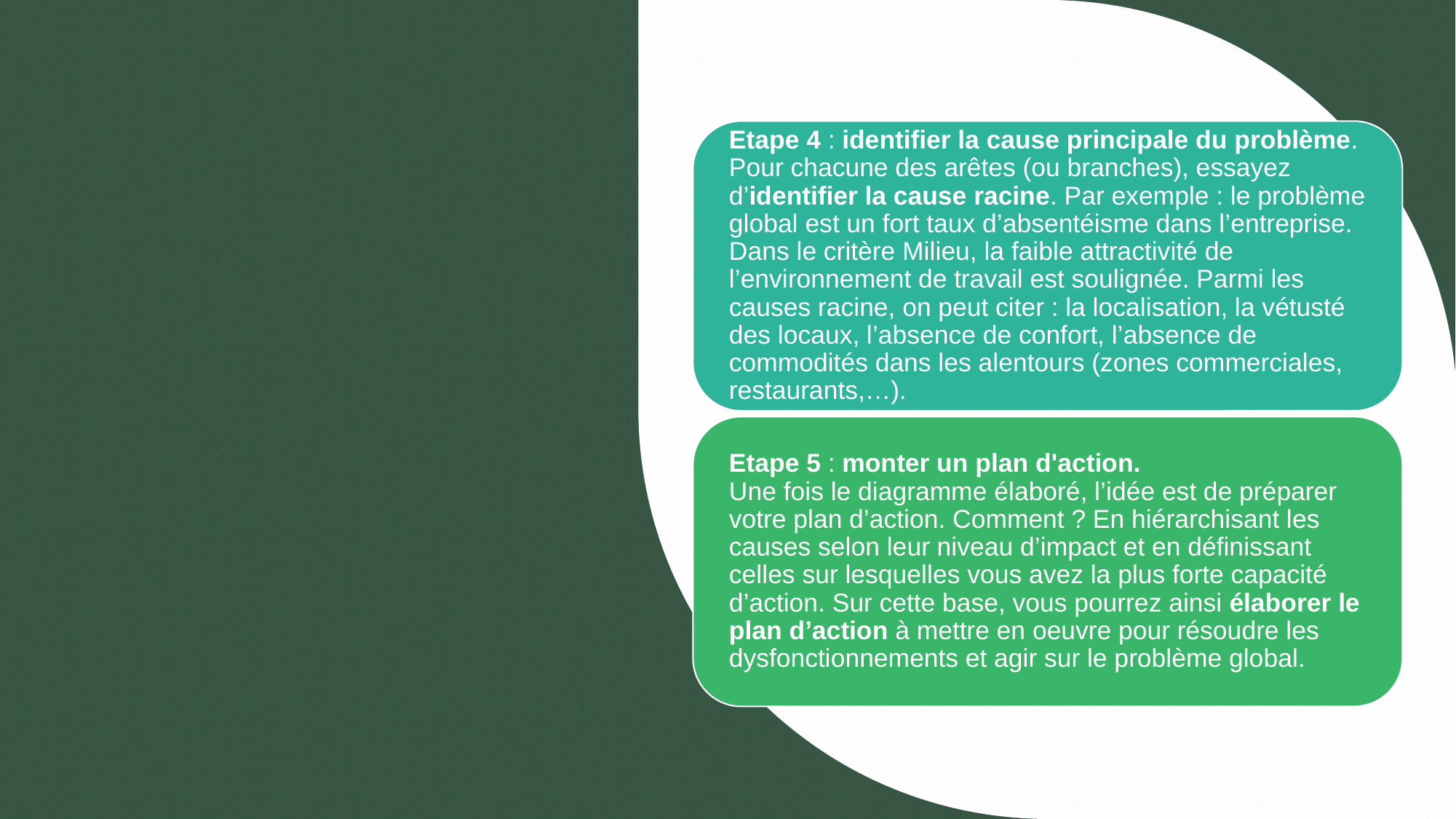

#
Etape 4 : identifier la cause principale du problème.
Pour chacune des arêtes (ou branches), essayez d’identifier la cause racine. Par exemple : le problème global est un fort taux d’absentéisme dans l’entreprise. Dans le critère Milieu, la faible attractivité de l’environnement de travail est soulignée. Parmi les causes racine, on peut citer : la localisation, la vétusté des locaux, l’absence de confort, l’absence de commodités dans les alentours (zones commerciales, restaurants,…).
Etape 5 : monter un plan d'action.
Une fois le diagramme élaboré, l’idée est de préparer votre plan d’action. Comment ? En hiérarchisant les causes selon leur niveau d’impact et en définissant celles sur lesquelles vous avez la plus forte capacité d’action. Sur cette base, vous pourrez ainsi élaborer le plan d’action à mettre en oeuvre pour résoudre les dysfonctionnements et agir sur le problème global.